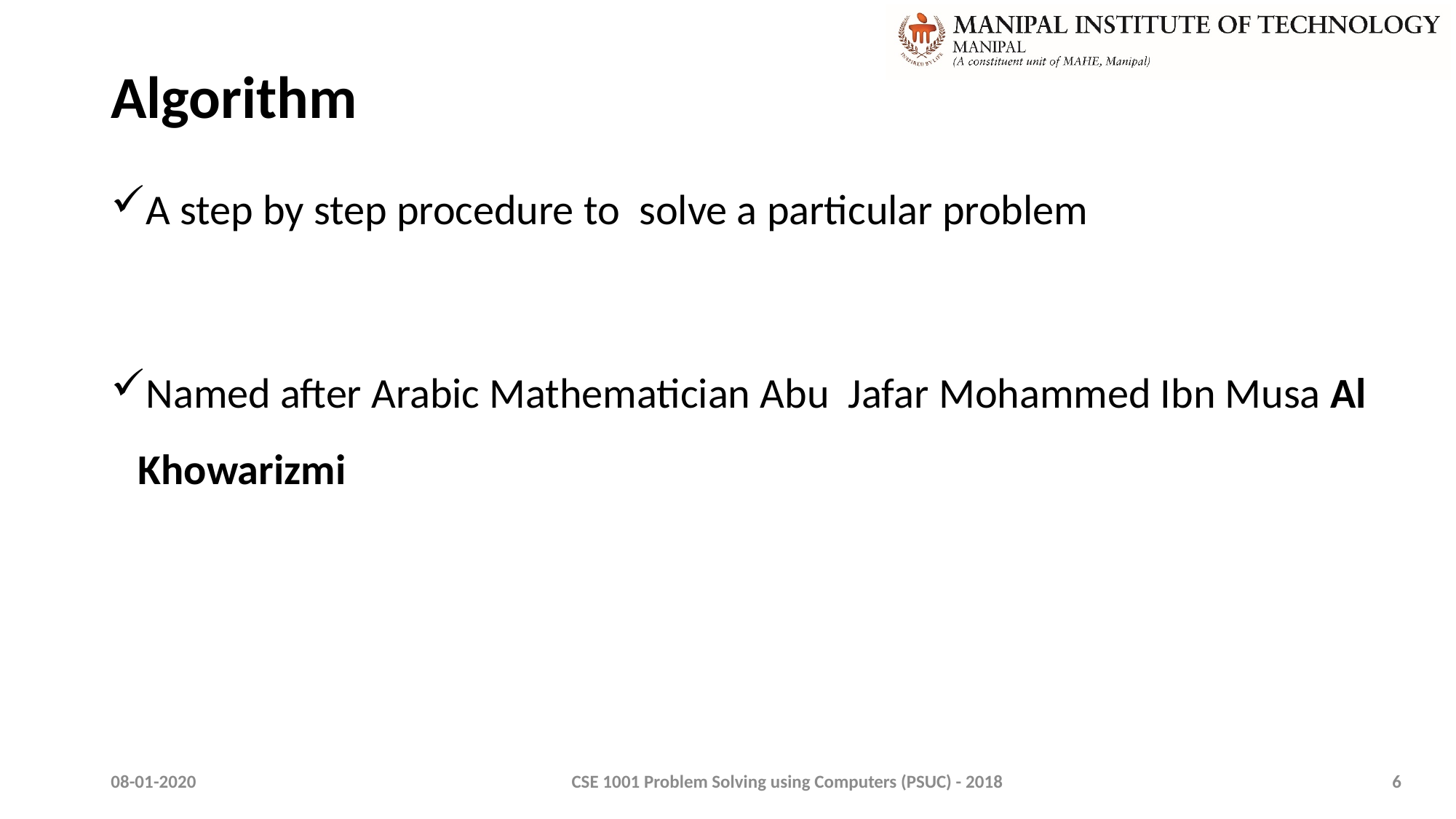

# Algorithm
A step by step procedure to  solve a particular problem

Named after Arabic Mathematician Abu  Jafar Mohammed Ibn Musa Al Khowarizmi

08-01-2020
CSE 1001 Problem Solving using Computers (PSUC) - 2018
6